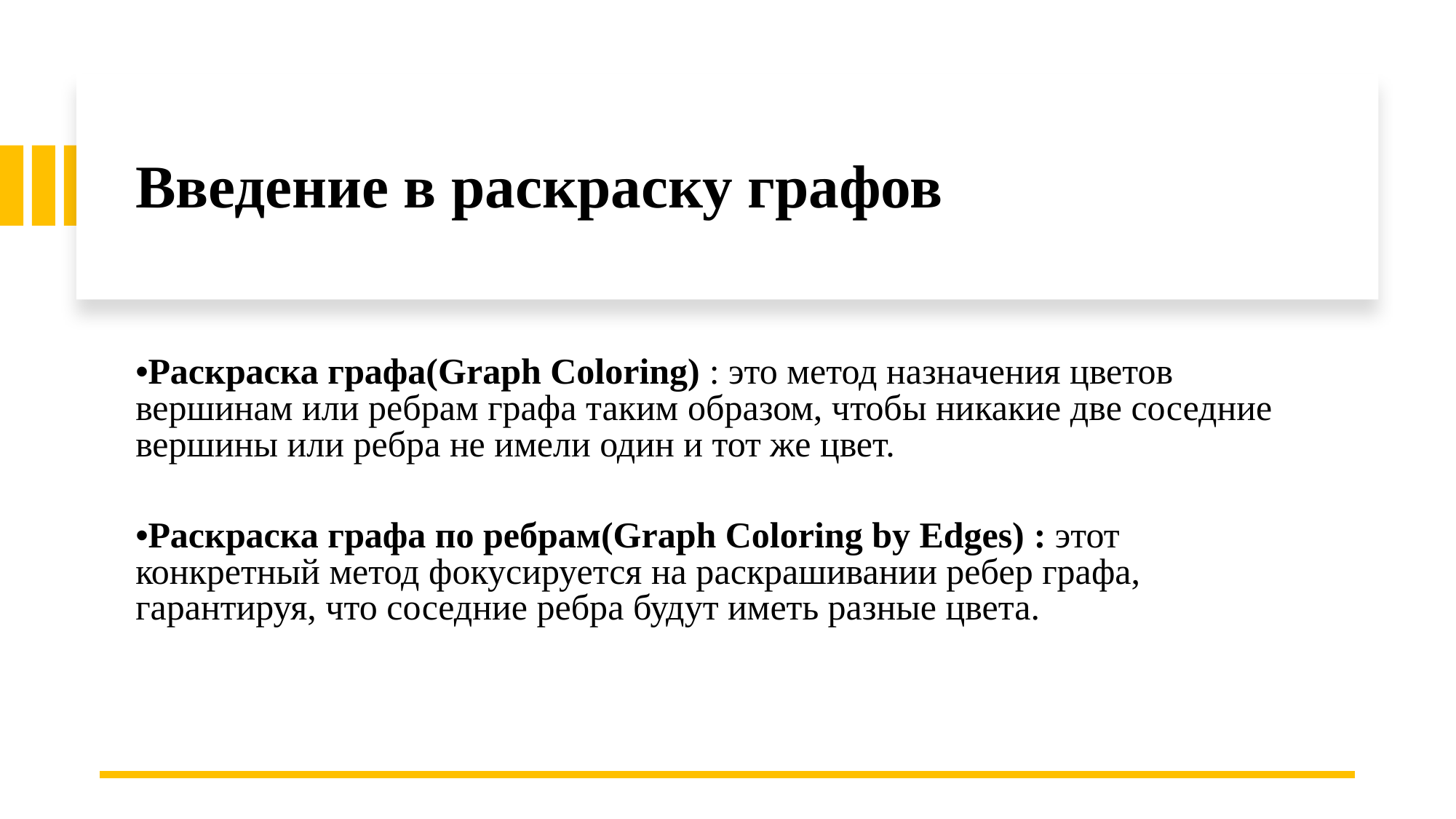

Введение в раскраску графов

Раскраска графа(Graph Coloring) : это метод назначения цветов вершинам или ребрам графа таким образом, чтобы никакие две соседние вершины или ребра не имели один и тот же цвет.
Раскраска графа по ребрам(Graph Coloring by Edges) : этот конкретный метод фокусируется на раскрашивании ребер графа, гарантируя, что соседние ребра будут иметь разные цвета.